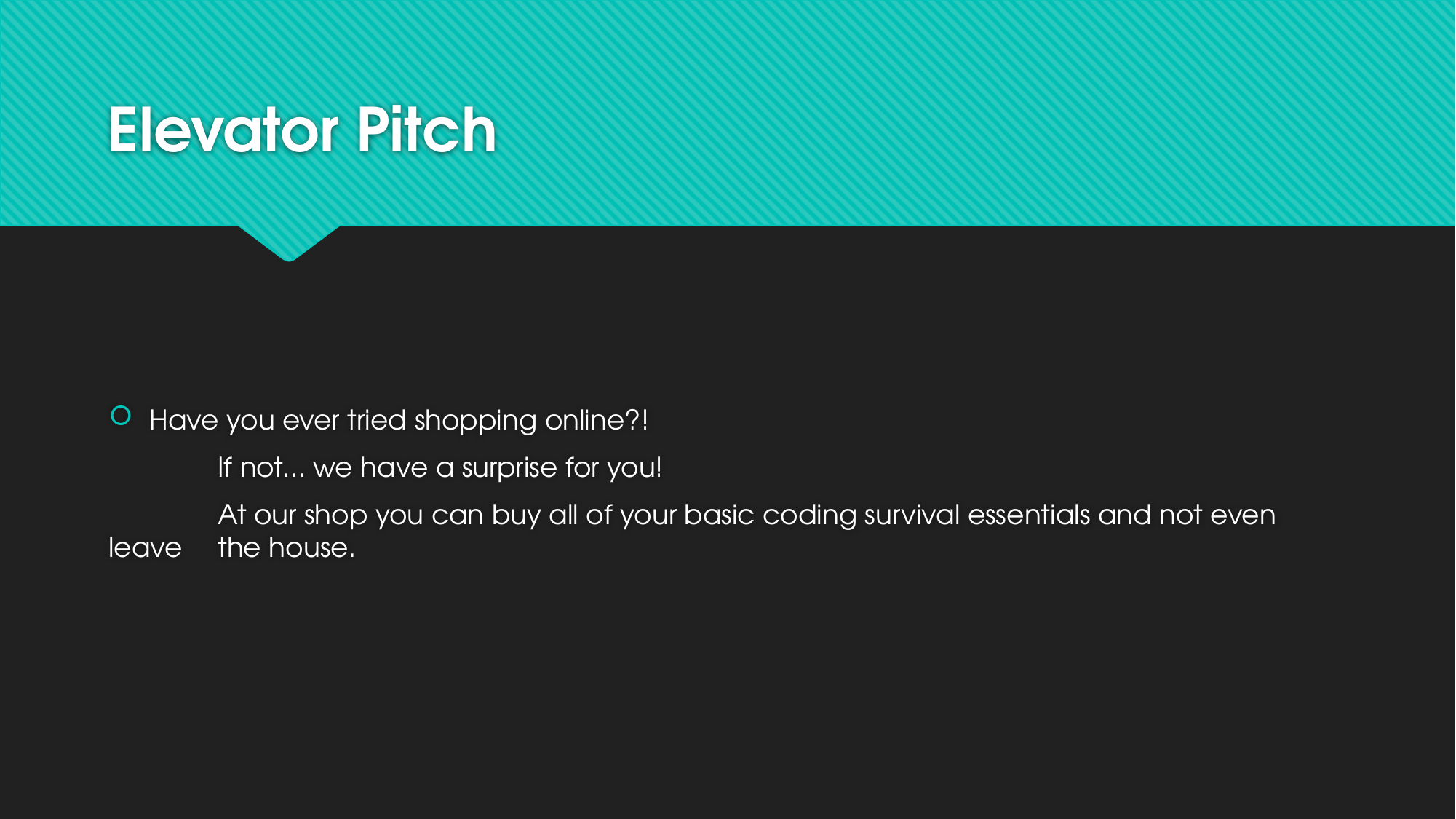

# Elevator Pitch
Have you ever tried shopping online?!
	If not… we have a surprise for you!
	At our shop you can buy all of your basic coding survival essentials and not even leave 	the house.